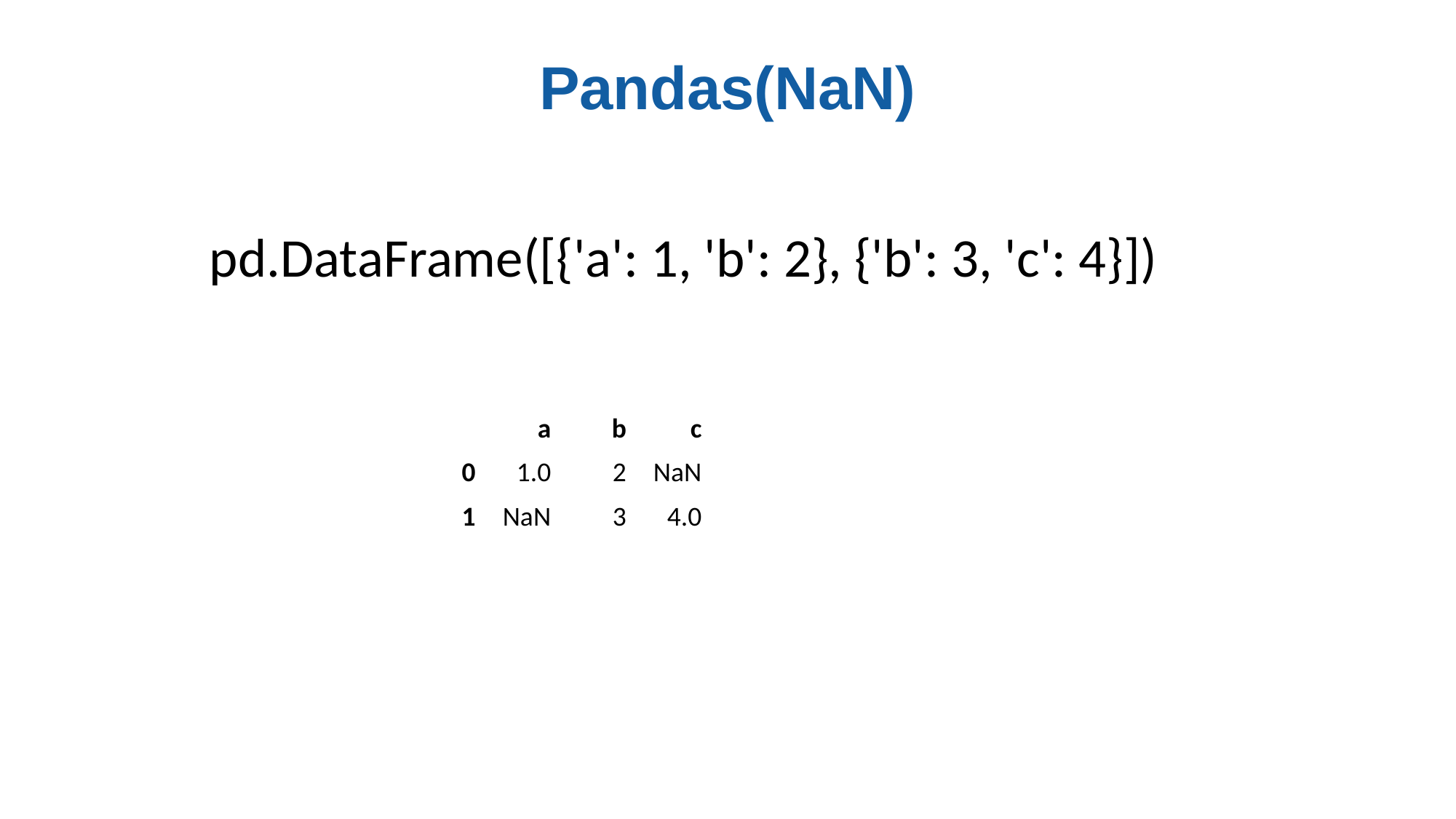

# Pandas(NaN)
pd.DataFrame([{'a': 1, 'b': 2}, {'b': 3, 'c': 4}])

|  | a | b | c |
| --- | --- | --- | --- |
| 0 | 1.0 | 2 | NaN |
| 1 | NaN | 3 | 4.0 |